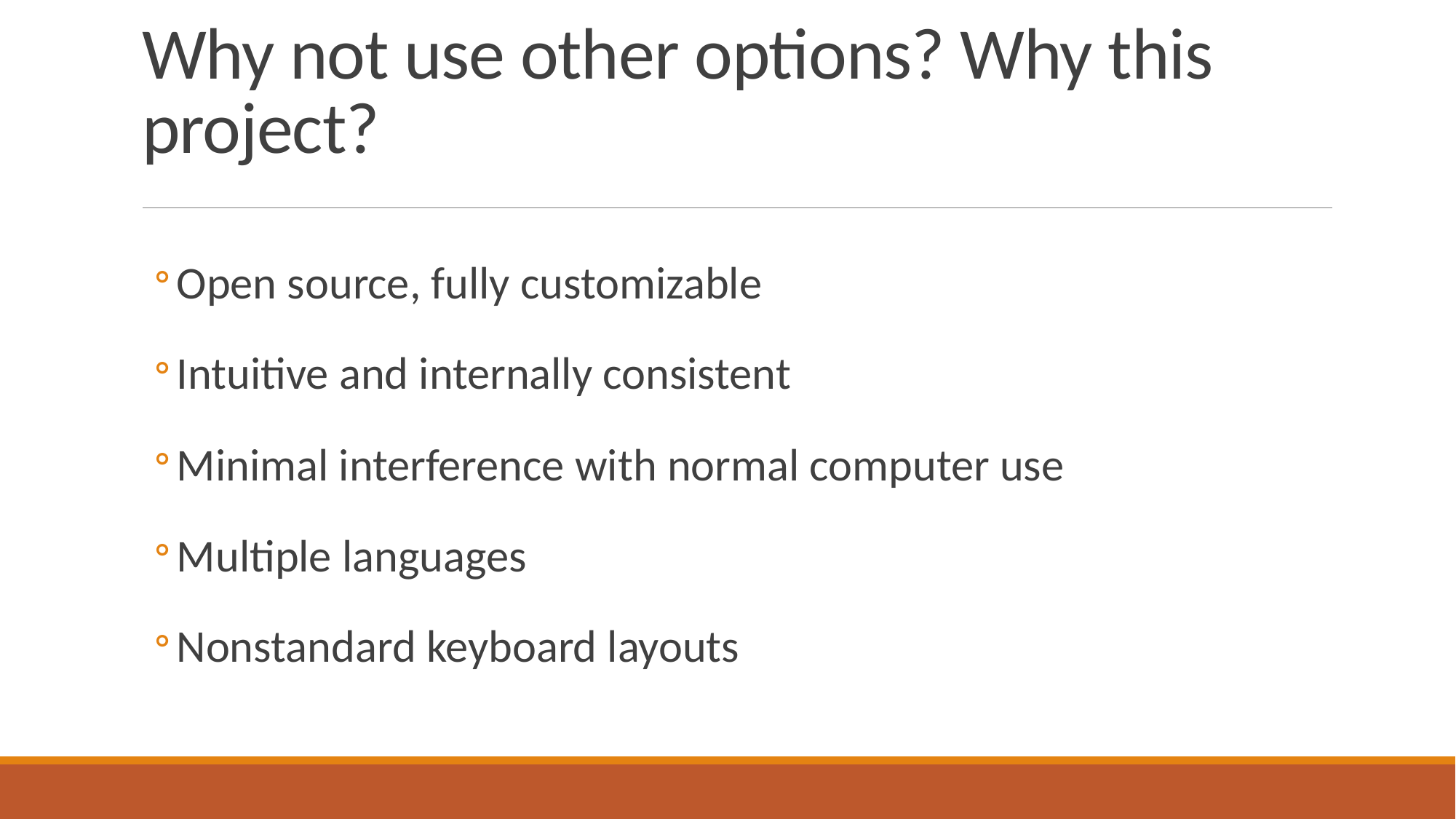

# Why not use other options? Why this project?
Open source, fully customizable
Intuitive and internally consistent
Minimal interference with normal computer use
Multiple languages
Nonstandard keyboard layouts